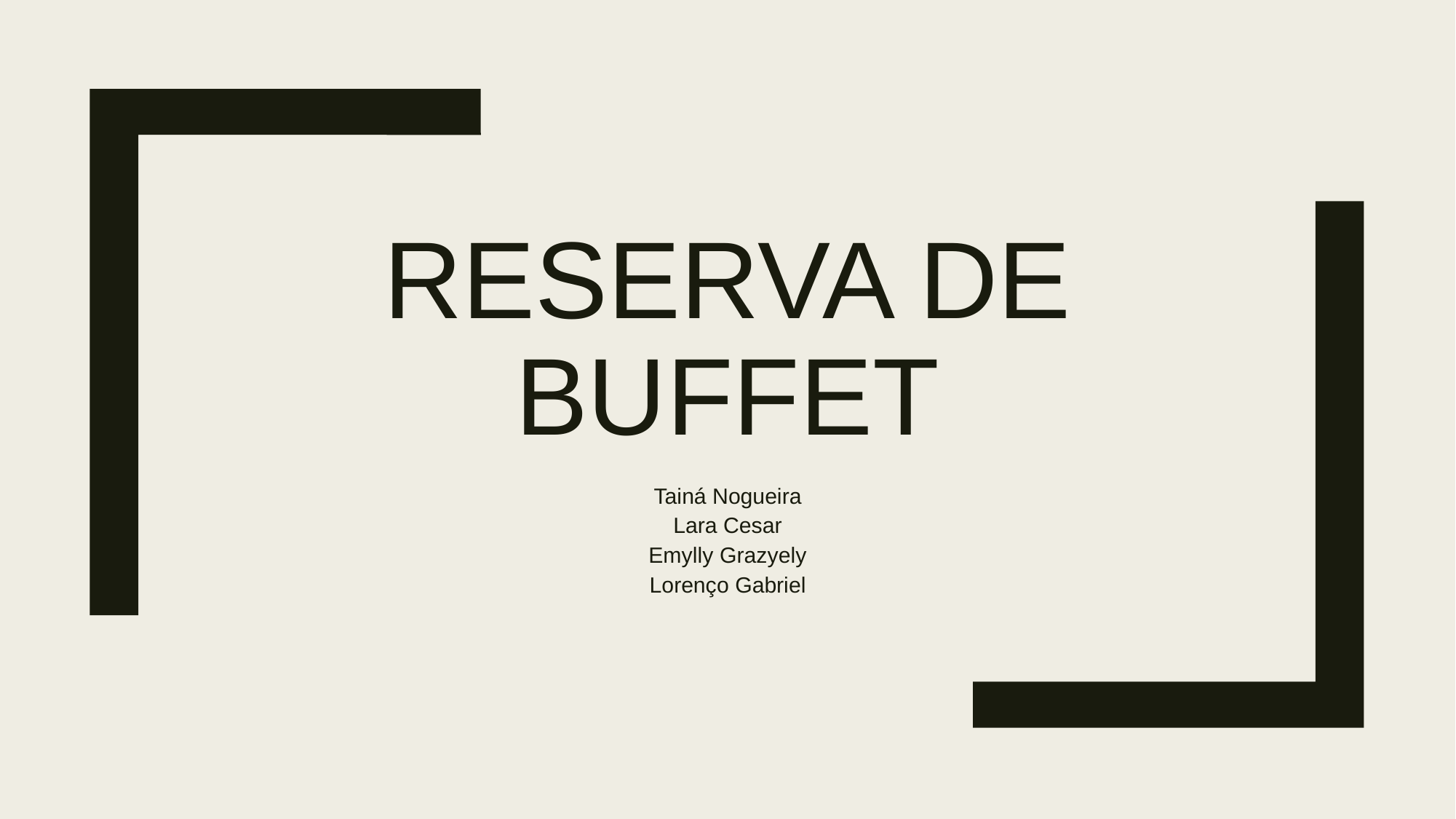

# RESERVA DE BUFFET
Tainá Nogueira
Lara Cesar
Emylly Grazyely
Lorenço Gabriel